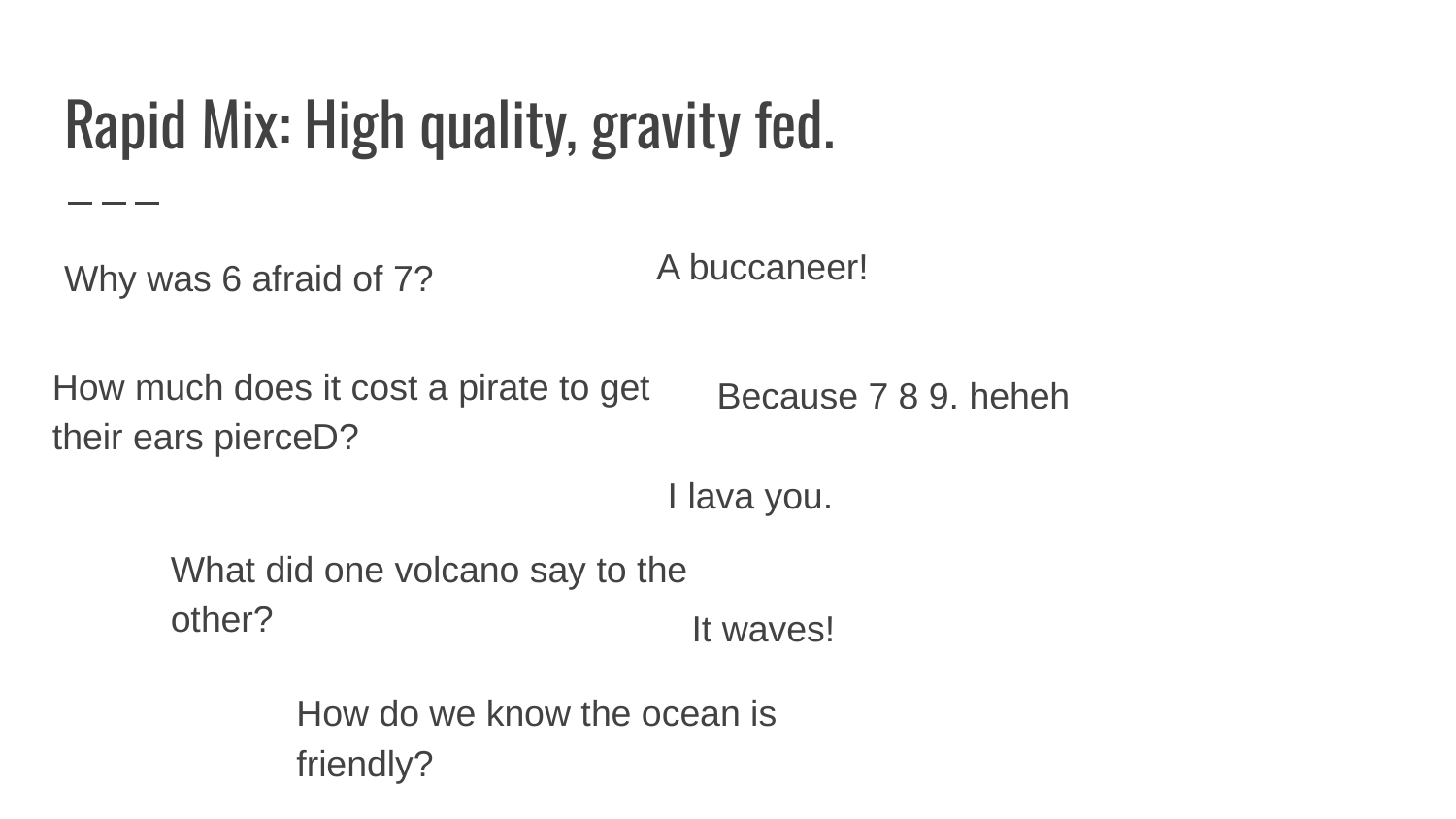

# Rapid Mix: High quality, gravity fed.
A buccaneer!

Why was 6 afraid of 7?

How much does it cost a pirate to get their ears pierceD?

Because 7 8 9. heheh

I lava you.

What did one volcano say to the other?

It waves!

How do we know the ocean is friendly?